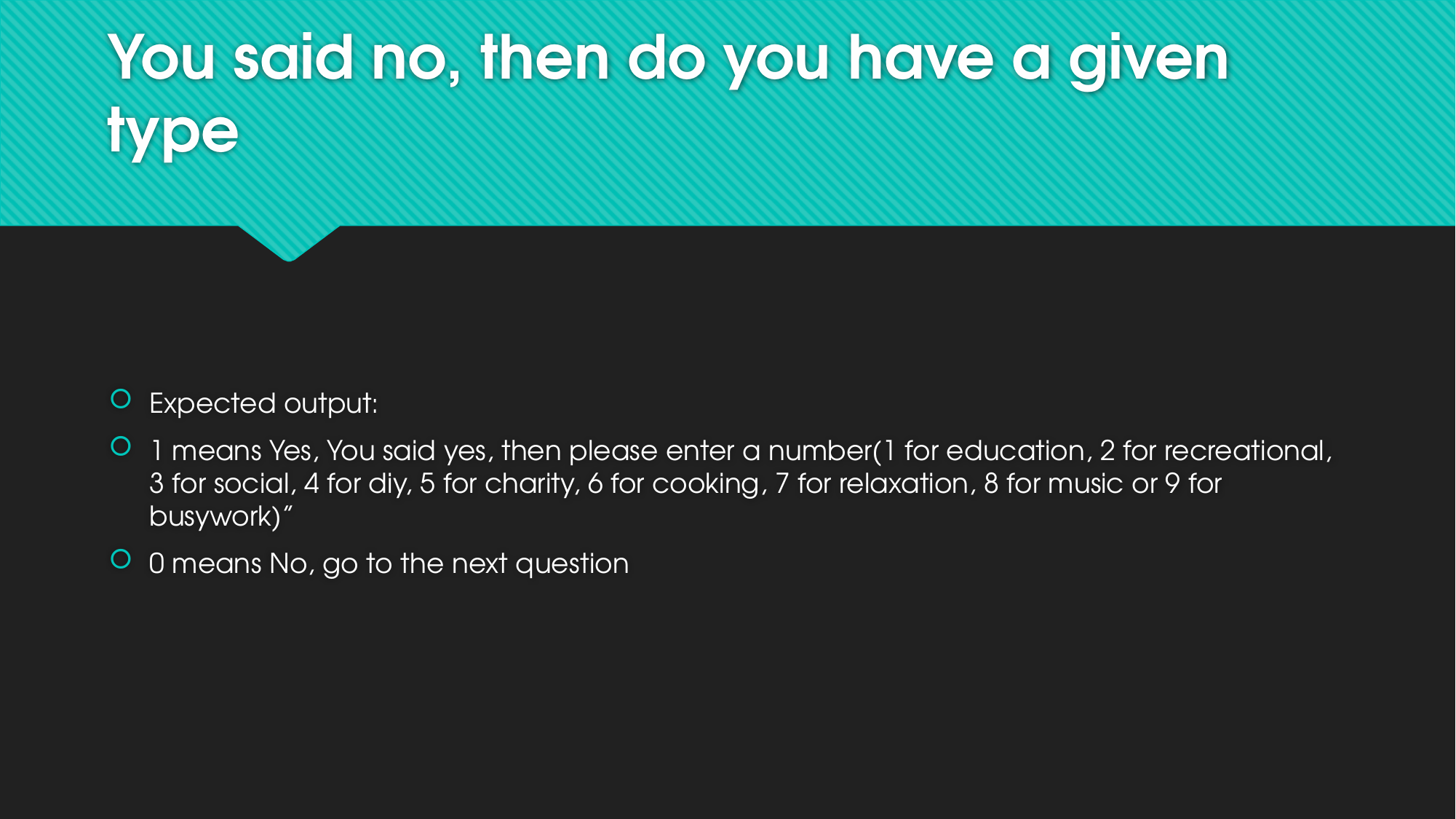

# You said no, then do you have a given type
Expected output:
1 means Yes, You said yes, then please enter a number(1 for education, 2 for recreational, 3 for social, 4 for diy, 5 for charity, 6 for cooking, 7 for relaxation, 8 for music or 9 for busywork)”
0 means No, go to the next question